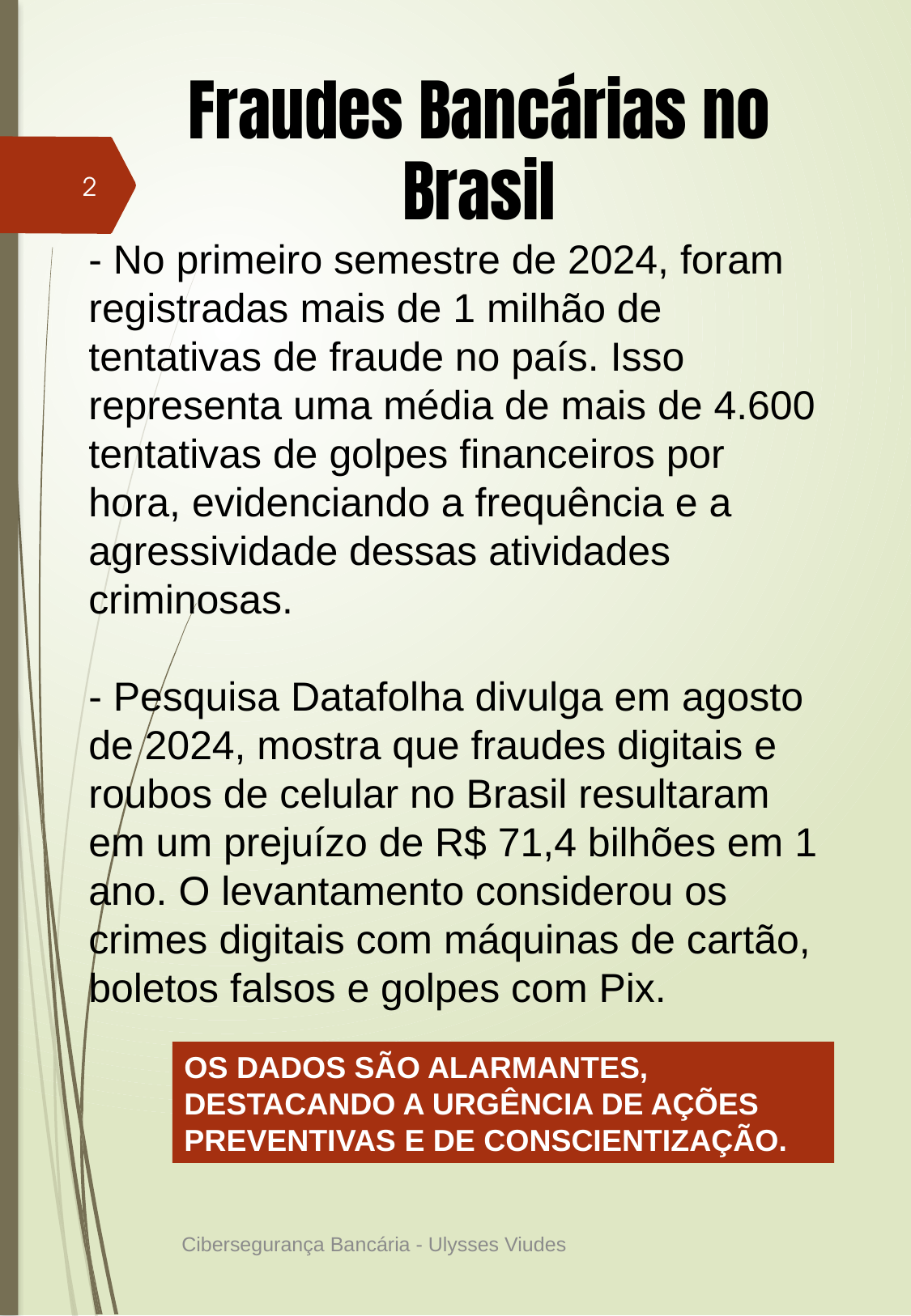

Fraudes Bancárias no Brasil
2

- No primeiro semestre de 2024, foram registradas mais de 1 milhão de tentativas de fraude no país. Isso representa uma média de mais de 4.600 tentativas de golpes financeiros por hora, evidenciando a frequência e a agressividade dessas atividades criminosas.

- Pesquisa Datafolha divulga em agosto de 2024, mostra que fraudes digitais e roubos de celular no Brasil resultaram em um prejuízo de R$ 71,4 bilhões em 1 ano. O levantamento considerou os crimes digitais com máquinas de cartão, boletos falsos e golpes com Pix.
OS DADOS SÃO ALARMANTES, DESTACANDO A URGÊNCIA DE AÇÕES PREVENTIVAS E DE CONSCIENTIZAÇÃO.
Cibersegurança Bancária - Ulysses Viudes